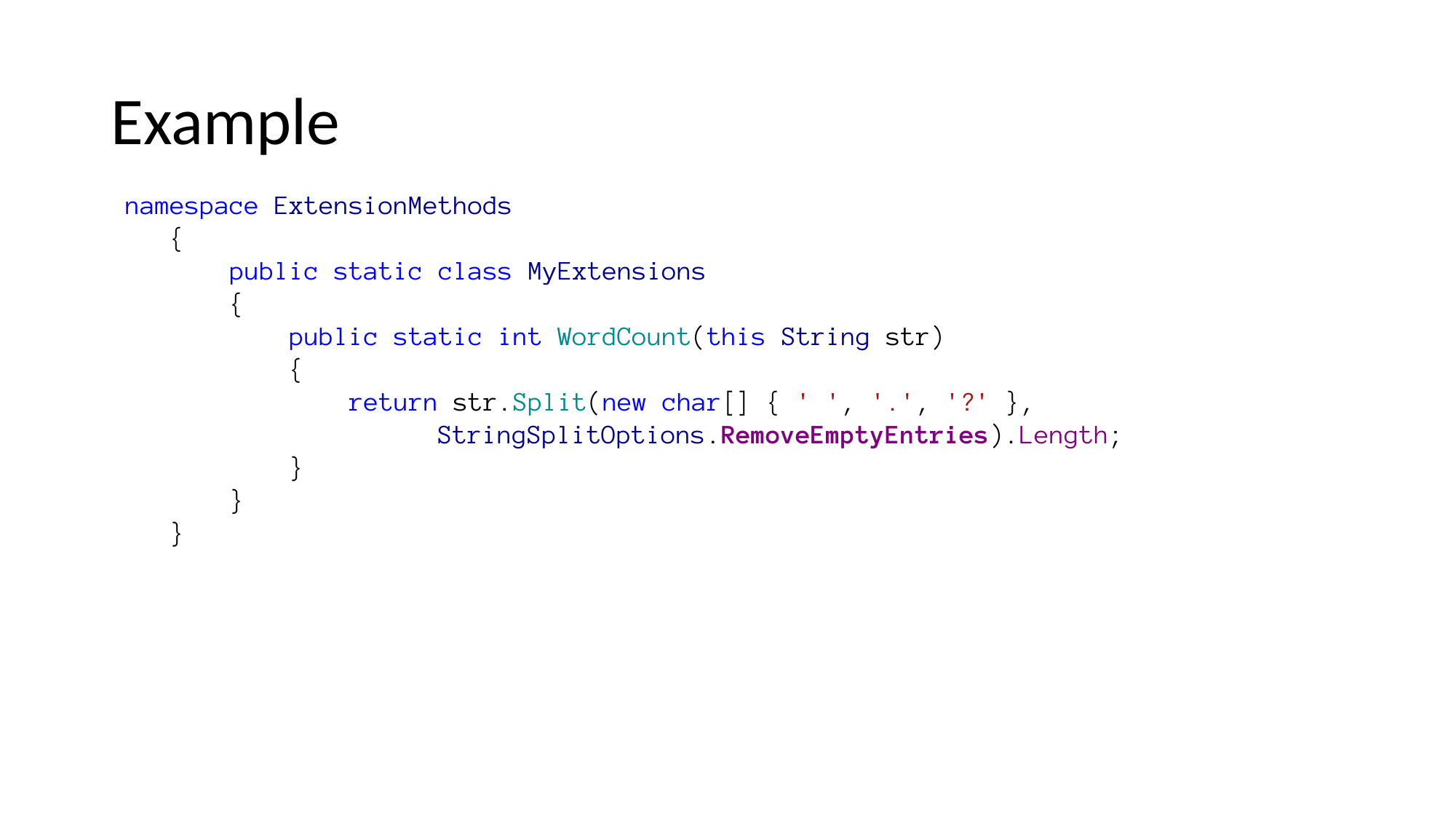

# Example
 namespace ExtensionMethods
    {
        public static class MyExtensions
        {
            public static int WordCount(this String str)
            {
                return str.Split(new char[] { ' ', '.', '?' },                         			StringSplitOptions.RemoveEmptyEntries).Length;
            }
        }
    }